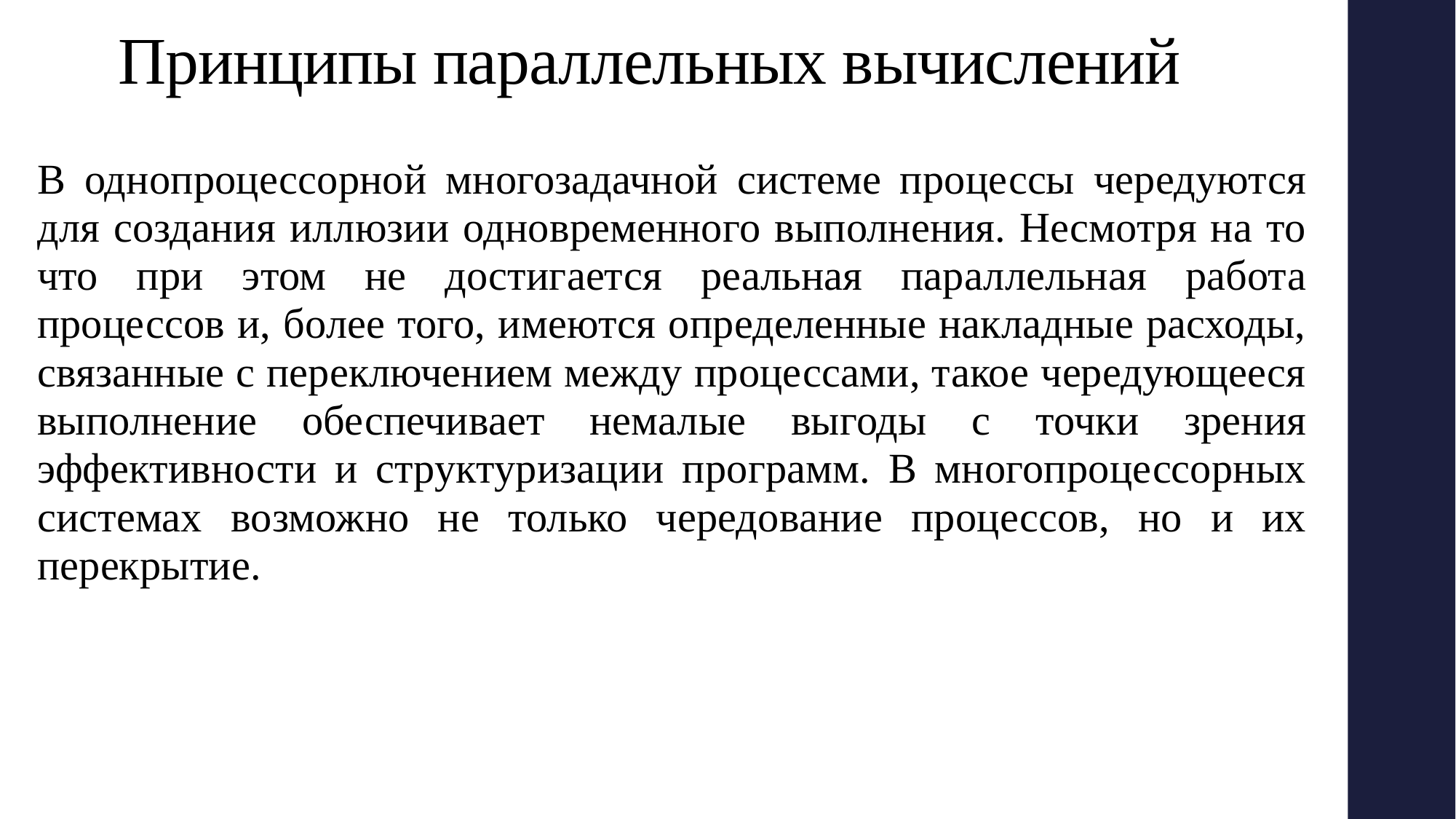

# Принципы параллельных вычислений
В однопроцессорной многозадачной системе процессы чередуются для создания иллюзии одновременного выполнения. Несмотря на то что при этом не достигается реальная параллельная работа процессов и, более того, имеются определенные накладные расходы, связанные с переключением между процессами, такое чередующееся выполнение обеспечивает немалые выгоды с точки зрения эффективности и структуризации программ. В многопроцессорных системах возможно не только чередование процессов, но и их перекрытие.